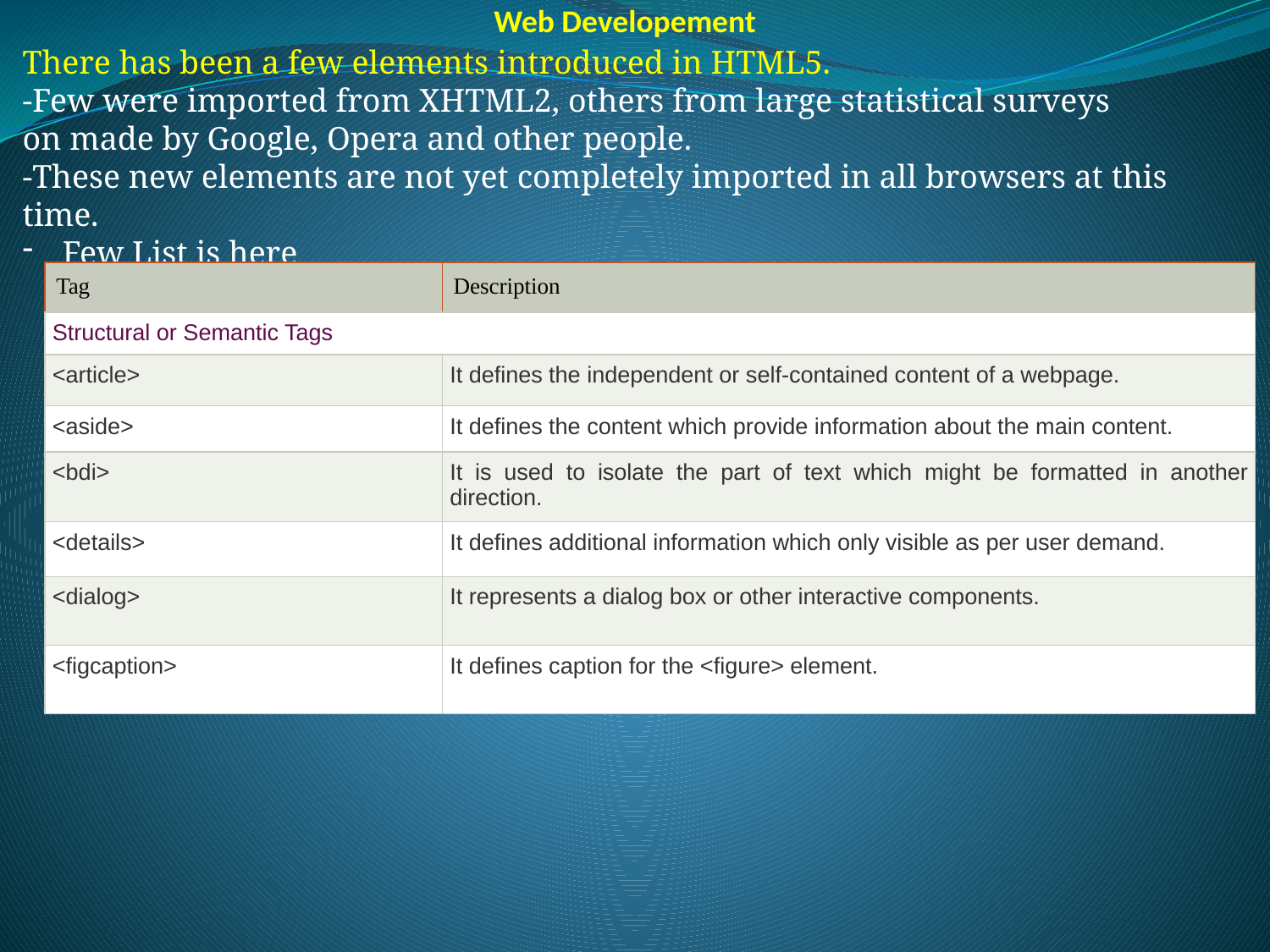

Web Developement
There has been a few elements introduced in HTML5.
-Few were imported from XHTML2, others from large statistical surveys
on made by Google, Opera and other people.
-These new elements are not yet completely imported in all browsers at this time.
Few List is here

| Tag | Description |
| --- | --- |
| Structural or Semantic Tags |  |
| <article> | It defines the independent or self-contained content of a webpage. |
| <aside> | It defines the content which provide information about the main content. |
| <bdi> | It is used to isolate the part of text which might be formatted in another direction. |
| <details> | It defines additional information which only visible as per user demand. |
| <dialog> | It represents a dialog box or other interactive components. |
| <figcaption> | It defines caption for the <figure> element. |